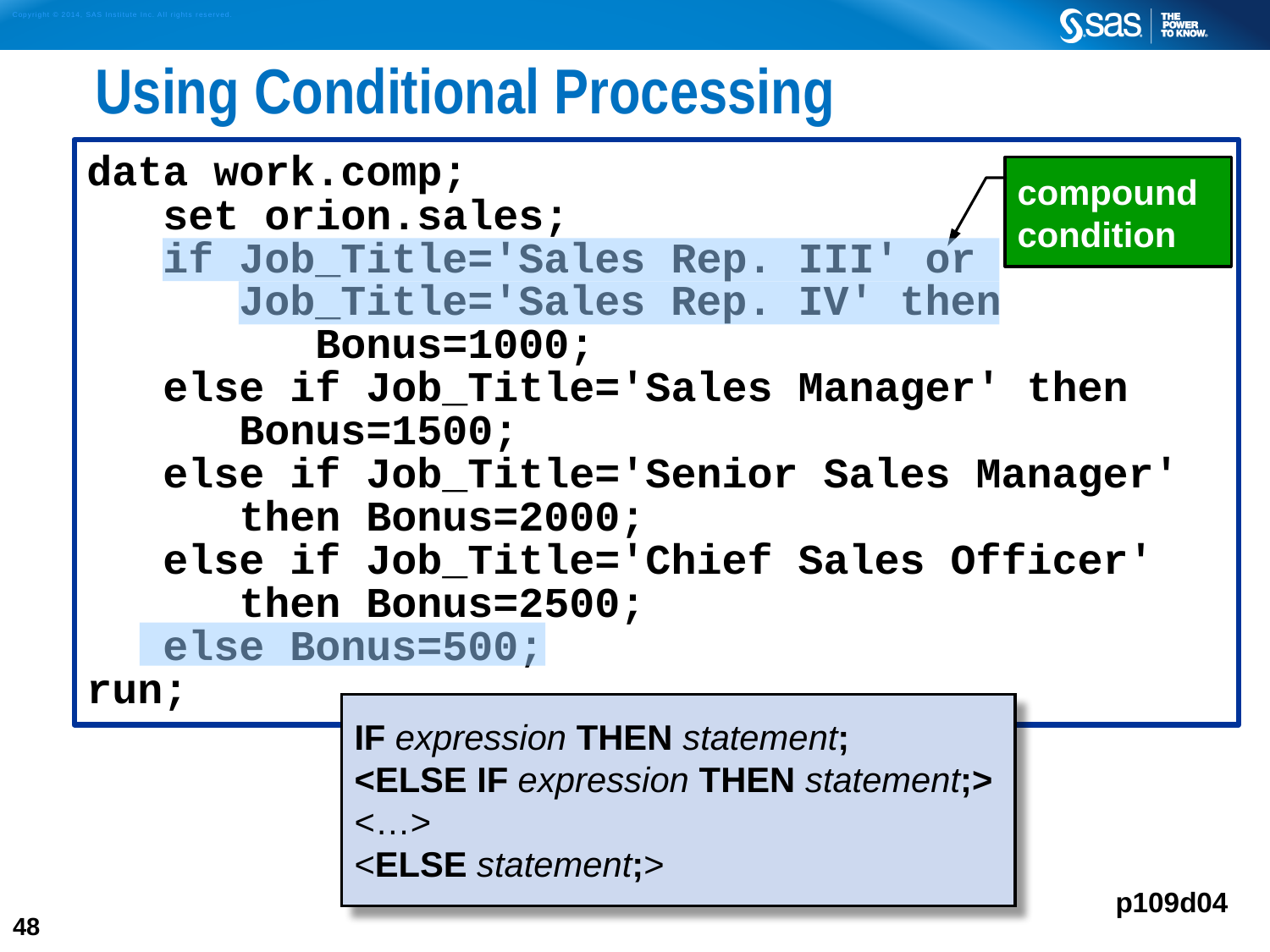

# Using Conditional Processing
data work.comp;
   set orion.sales;
   if Job_Title='Sales Rep. III' or
      Job_Title='Sales Rep. IV' then
	    Bonus=1000;
   else if Job_Title='Sales Manager' then
      Bonus=1500;
   else if Job_Title='Senior Sales Manager'
      then Bonus=2000;
   else if Job_Title='Chief Sales Officer'
      then Bonus=2500;
   else Bonus=500;
run;

compound
condition

IF expression THEN statement;
<ELSE IF expression THEN statement;>
<…>
<ELSE statement;>
p109d04
48